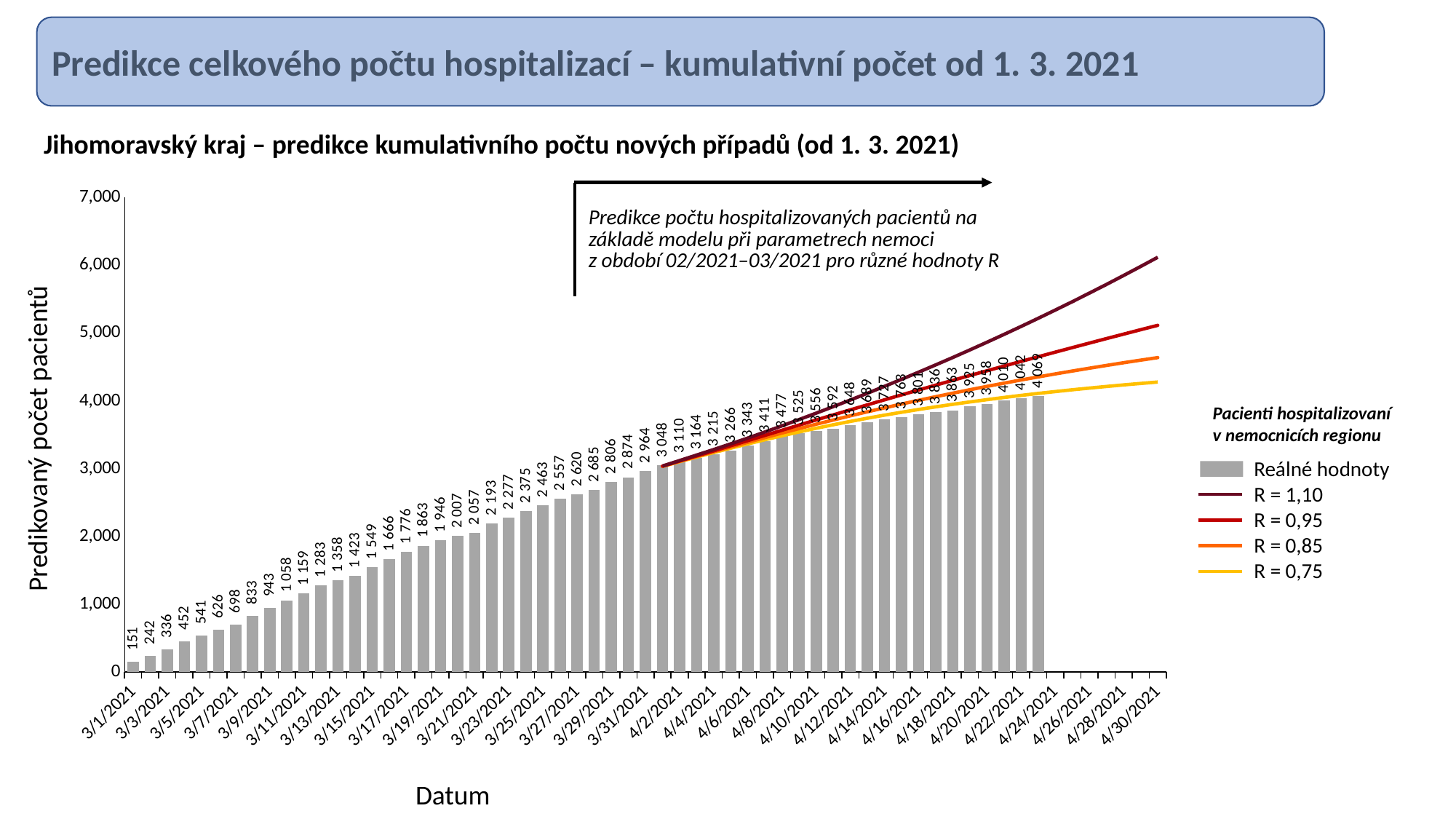

Predikce celkového počtu hospitalizací – kumulativní počet od 1. 3. 2021
Jihomoravský kraj – predikce kumulativního počtu nových případů (od 1. 3. 2021)

### Chart

| Category |  |  |  |  |  |
|---|---|---|---|---|---|
| 44256 | 151.0 | None | None | None | None |
| 44257 | 242.0 | None | None | None | None |
| 44258 | 336.0 | None | None | None | None |
| 44259 | 452.0 | None | None | None | None |
| 44260 | 541.0 | None | None | None | None |
| 44261 | 626.0 | None | None | None | None |
| 44262 | 698.0 | None | None | None | None |
| 44263 | 833.0 | None | None | None | None |
| 44264 | 943.0 | None | None | None | None |
| 44265 | 1058.0 | None | None | None | None |
| 44266 | 1159.0 | None | None | None | None |
| 44267 | 1283.0 | None | None | None | None |
| 44268 | 1358.0 | None | None | None | None |
| 44269 | 1423.0 | None | None | None | None |
| 44270 | 1549.0 | None | None | None | None |
| 44271 | 1666.0 | None | None | None | None |
| 44272 | 1776.0 | None | None | None | None |
| 44273 | 1863.0 | None | None | None | None |
| 44274 | 1946.0 | None | None | None | None |
| 44275 | 2007.0 | None | None | None | None |
| 44276 | 2057.0 | None | None | None | None |
| 44277 | 2193.0 | None | None | None | None |
| 44278 | 2277.0 | None | None | None | None |
| 44279 | 2375.0 | None | None | None | None |
| 44280 | 2463.0 | None | None | None | None |
| 44281 | 2557.0 | None | None | None | None |
| 44282 | 2620.0 | None | None | None | None |
| 44283 | 2685.0 | None | None | None | None |
| 44284 | 2806.0 | None | None | None | None |
| 44285 | 2874.0 | None | None | None | None |
| 44286 | 2964.0 | None | None | None | None |
| 44287 | 3048.0 | 3034.4174429207 | 3036.047988473934 | 3037.6785340271663 | 3040.129479858755 |
| 44288 | 3110.0 | 3104.767123592582 | 3109.3377223995067 | 3113.91344870817 | 3120.780720765986 |
| 44289 | 3164.0 | 3172.5838249221183 | 3180.994355319285 | 3189.421387065624 | 3202.055269075177 |
| 44290 | 3215.0 | 3238.8094829318707 | 3251.7089220122293 | 3264.632693852085 | 3284.001983911708 |
| 44291 | 3266.0 | 3303.683658573004 | 3321.8684525148315 | 3340.1672579916967 | 3367.740301102221 |
| 44292 | 3343.0 | 3366.782201809664 | 3391.202838777186 | 3415.968594574537 | 3453.669423223313 |
| 44293 | 3411.0 | 3427.802764127403 | 3459.518923220236 | 3492.0050929625304 | 3542.0745806925484 |
| 44294 | 3477.0 | 3486.5405532612212 | 3526.6881833321577 | 3568.253704395792 | 3633.15545723659 |
| 44295 | 3525.0 | 3542.9972368159074 | 3592.481569684722 | 3644.2457151581657 | 3726.033106704229 |
| 44296 | 3556.0 | 3597.1139391340703 | 3656.7129994558613 | 3719.6678699000377 | 3820.2879042681366 |
| 44297 | 3592.0 | 3648.939139222101 | 3719.3952736941083 | 3794.5501043983527 | 3916.1026719604765 |
| 44298 | 3648.0 | 3698.4498563103525 | 3780.5333559452806 | 3868.9985479800503 | 4013.9230692458523 |
| 44299 | 3689.0 | 3745.6634539869538 | 3840.1043863033938 | 3943.0065991415217 | 4113.828468493476 |
| 44300 | 3727.0 | 3790.663225102864 | 3898.1276935870815 | 4016.5221781715704 | 4215.71573984797 |
| 44301 | 3763.0 | 3833.5570215922835 | 3954.6247669974064 | 4089.48513771778 | 4319.441989830206 |
| 44302 | 3801.0 | 3874.4434509805565 | 4009.599503645732 | 4161.825705620697 | 4424.889657093885 |
| 44303 | 3836.0 | 3913.3863807258876 | 4063.075423081692 | 4233.550097551255 | 4532.170599287209 |
| 44304 | 3863.0 | 3950.469209346431 | 4115.102301907443 | 4304.713033072515 | 4641.476257400709 |
| 44305 | 3925.0 | 3985.7643502739243 | 4165.716068852729 | 4375.33956978887 | 4752.8941182459 |
| 44306 | 3958.0 | 4019.357104862588 | 4214.951644607068 | 4445.4007386637 | 4866.357799452983 |
| 44307 | 4010.0 | 4051.3559401457246 | 4262.855986557572 | 4514.890397856503 | 4981.841085626852 |
| 44308 | 4042.0 | 4081.8465111994383 | 4309.470854960836 | 4583.8181865724 | 5099.368741703222 |
| 44309 | 4069.0 | 4110.897789479364 | 4354.825037939434 | 4652.18909499724 | 5219.017132950641 |
| 44310 | None | 4138.563739763839 | 4398.9447502066005 | 4720.008479638385 | 5340.865729397914 |
| 44311 | None | 4164.907860397957 | 4441.864983070562 | 4787.282422292554 | 5464.9621466211665 |
| 44312 | None | 4190.006828092772 | 4483.623813157525 | 4854.018111248654 | 5591.317561019053 |
| 44313 | None | 4213.929416085055 | 4524.259976937601 | 4920.217488266736 | 5719.939660510192 |
| 44314 | None | 4236.742997554203 | 4563.813706183363 | 4985.8939345427125 | 5850.86866398283 |
| 44315 | None | 4258.490712019118 | 4602.3022464324895 | 5051.039894888771 | 5984.16833349273 |
| 44316 | None | 4279.225045534428 | 4639.758402058286 | 5115.6641017245565 | 6119.902847744634 |
|  | None | None | None | None | None |
|  | None | None | None | None | None |
|  | None | None | None | None | None |
|  | None | None | None | None | None |
|  | None | None | None | None | None |
|  | None | None | None | None | None |
|  | None | None | None | None | None |
|  | None | None | None | None | None |
|  | None | None | None | None | None |
|  | None | None | None | None | None |
|  | None | None | None | None | None |
|  | None | None | None | None | None |
|  | None | None | None | None | None |
|  | None | None | None | None | None |
|  | None | None | None | None | None |
|  | None | None | None | None | None |
|  | None | None | None | None | None |
|  | None | None | None | None | None |
|  | None | None | None | None | None |
|  | None | None | None | None | None |
|  | None | None | None | None | None |
|  | None | None | None | None | None |
|  | None | None | None | None | None |
|  | None | None | None | None | None |
|  | None | None | None | None | None |
|  | None | None | None | None | None |
|  | None | None | None | None | None |
|  | None | None | None | None | None |
|  | None | None | None | None | None |
|  | None | None | None | None | None |
|  | None | None | None | None | None |
|  | None | None | None | None | None |
|  | None | None | None | None | None |
|  | None | None | None | None | None |
|  | None | None | None | None | None |
|  | None | None | None | None | None |
|  | None | None | None | None | None |
|  | None | None | None | None | None |
|  | None | None | None | None | None |
|  | None | None | None | None | None |
|  | None | None | None | None | None |
|  | None | None | None | None | None |
|  | None | None | None | None | None |
|  | None | None | None | None | None |
|  | None | None | None | None | None |
|  | None | None | None | None | None |
|  | None | None | None | None | None |
|  | None | None | None | None | None |
|  | None | None | None | None | None |
|  | None | None | None | None | None |
|  | None | None | None | None | None |
|  | None | None | None | None | None |
|  | None | None | None | None | None |
|  | None | None | None | None | None |
|  | None | None | None | None | None |
|  | None | None | None | None | None |
|  | None | None | None | None | None |
|  | None | None | None | None | None |
|  | None | None | None | None | None |
|  | None | None | None | None | None |
|  | None | None | None | None | None |
|  | None | None | None | None | None |
|  | None | None | None | None | None |
|  | None | None | None | None | None |
|  | None | None | None | None | None |
|  | None | None | None | None | None |
|  | None | None | None | None | None |
|  | None | None | None | None | None |
|  | None | None | None | None | None |
|  | None | None | None | None | None |
|  | None | None | None | None | None |
|  | None | None | None | None | None |
|  | None | None | None | None | None |
|  | None | None | None | None | None |
|  | None | None | None | None | None |
|  | None | None | None | None | None |
|  | None | None | None | None | None |
|  | None | None | None | None | None |
|  | None | None | None | None | None |
|  | None | None | None | None | None |
|  | None | None | None | None | None |
|  | None | None | None | None | None |
|  | None | None | None | None | None |
|  | None | None | None | None | None |
|  | None | None | None | None | None |
|  | None | None | None | None | None |
|  | None | None | None | None | None |
|  | None | None | None | None | None |
|  | None | None | None | None | None |
|  | None | None | None | None | None |
|  | None | None | None | None | None |
|  | None | None | None | None | None |
|  | None | None | None | None | None |
|  | None | None | None | None | None |
|  | None | None | None | None | None |
|  | None | None | None | None | None |
|  | None | None | None | None | None |
|  | None | None | None | None | None |
|  | None | None | None | None | None |
|  | None | None | None | None | None |
|  | None | None | None | None | None |
|  | None | None | None | None | None |
|  | None | None | None | None | None |
|  | None | None | None | None | None |
|  | None | None | None | None | None |
|  | None | None | None | None | None |
|  | None | None | None | None | None |
|  | None | None | None | None | None |
|  | None | None | None | None | None |
|  | None | None | None | None | None |
|  | None | None | None | None | None |
|  | None | None | None | None | None |
|  | None | None | None | None | None |
|  | None | None | None | None | None |
|  | None | None | None | None | None |
|  | None | None | None | None | None |
|  | None | None | None | None | None |
|  | None | None | None | None | None |
|  | None | None | None | None | None |
|  | None | None | None | None | None |
| Predikce počtu hospitalizovaných pacientů na základě modelu při parametrech nemoci z období 02/2021–03/2021 pro různé hodnoty R |
| --- |
Pacienti hospitalizovaní v nemocnicích regionu
Predikovaný počet pacientů
Reálné hodnoty
R = 1,10
R = 0,95
R = 0,85
R = 0,75

Datum